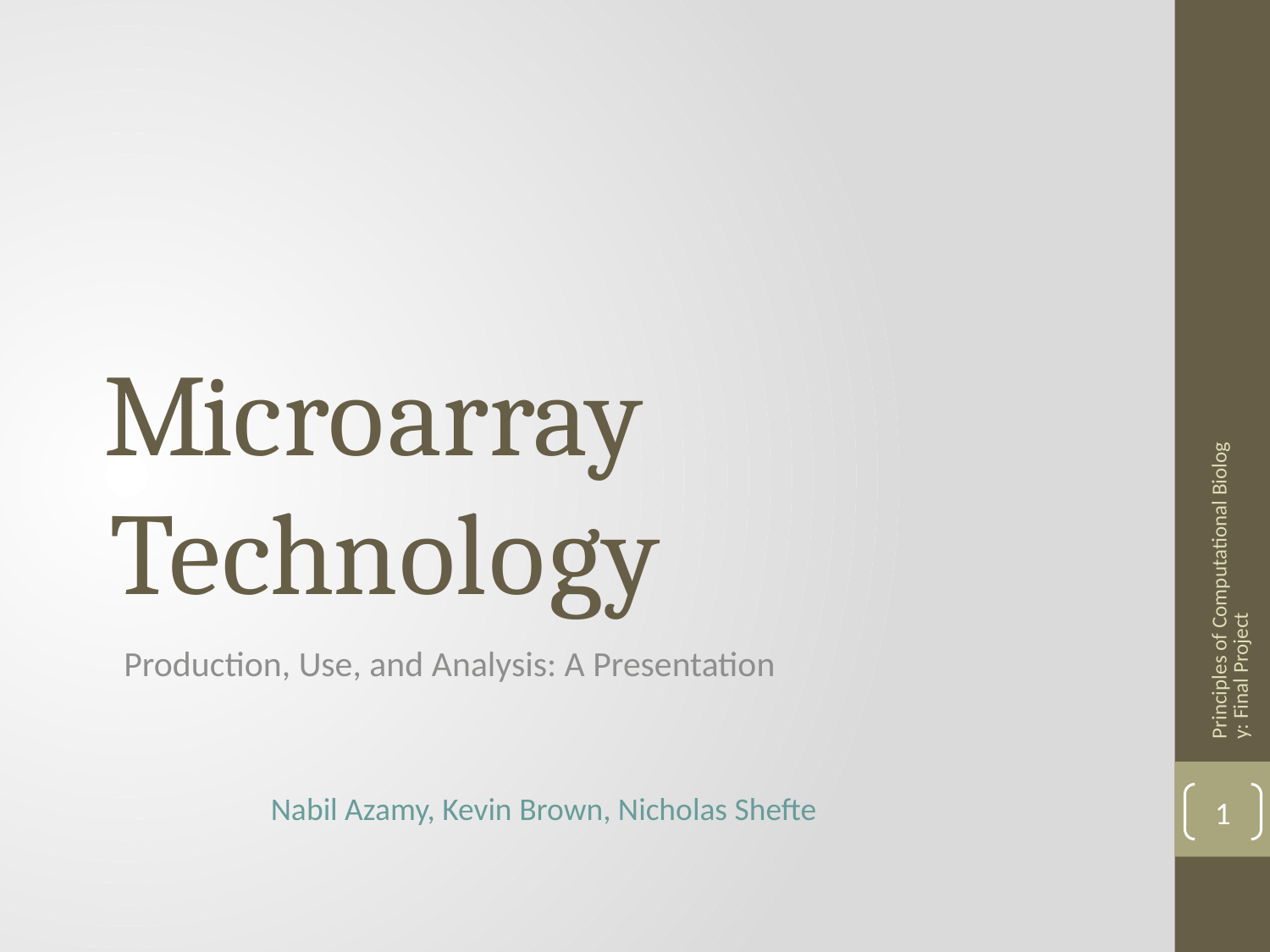

# Microarray Technology
Principles of Computational Biology: Final Project
  Production, Use, and Analysis: A Presentation

Nabil Azamy, Kevin Brown, Nicholas Shefte

1